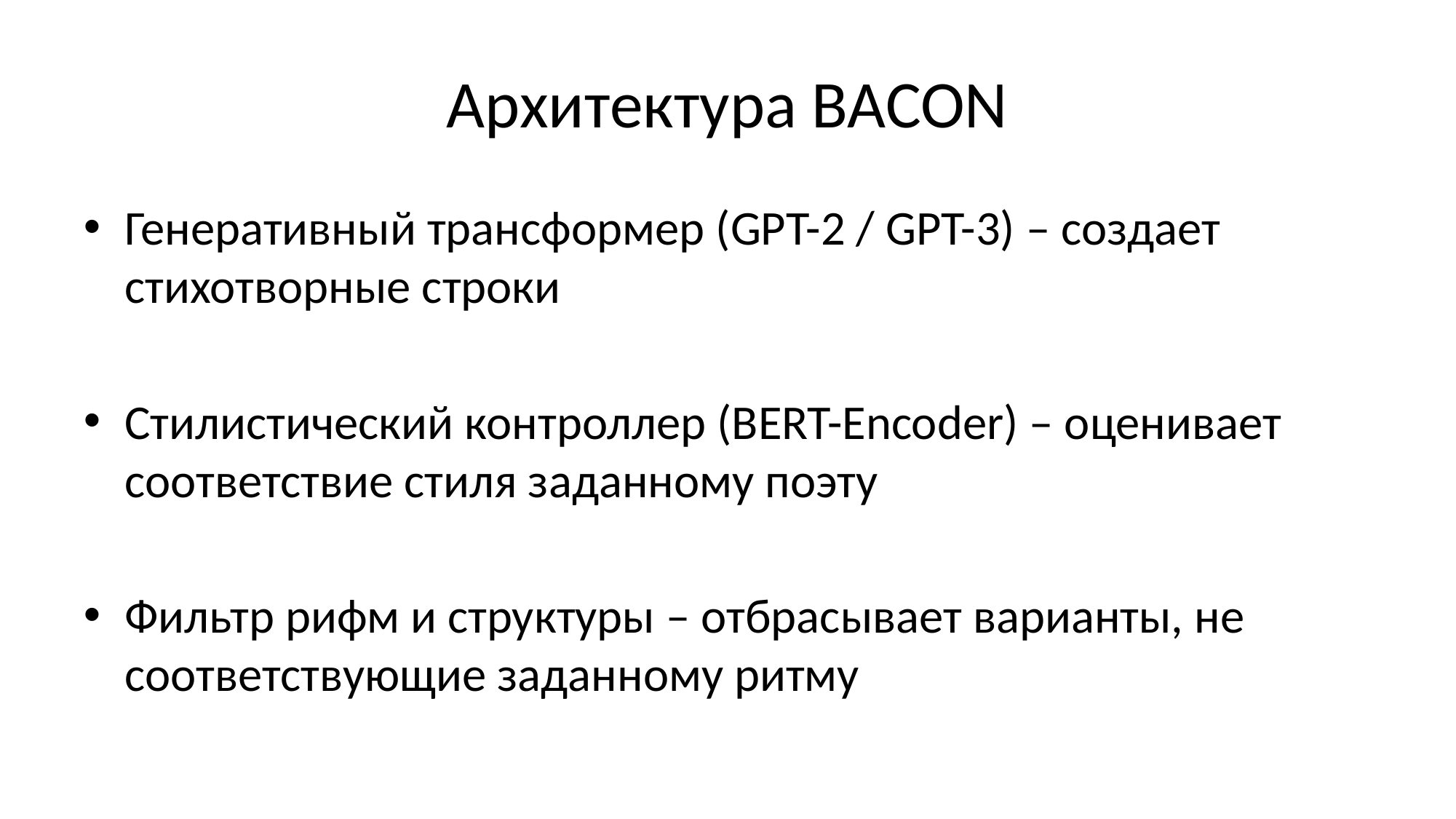

# Архитектура BACON
Генеративный трансформер (GPT-2 / GPT-3) – создает стихотворные строки

Стилистический контроллер (BERT-Encoder) – оценивает соответствие стиля заданному поэту

Фильтр рифм и структуры – отбрасывает варианты, не соответствующие заданному ритму